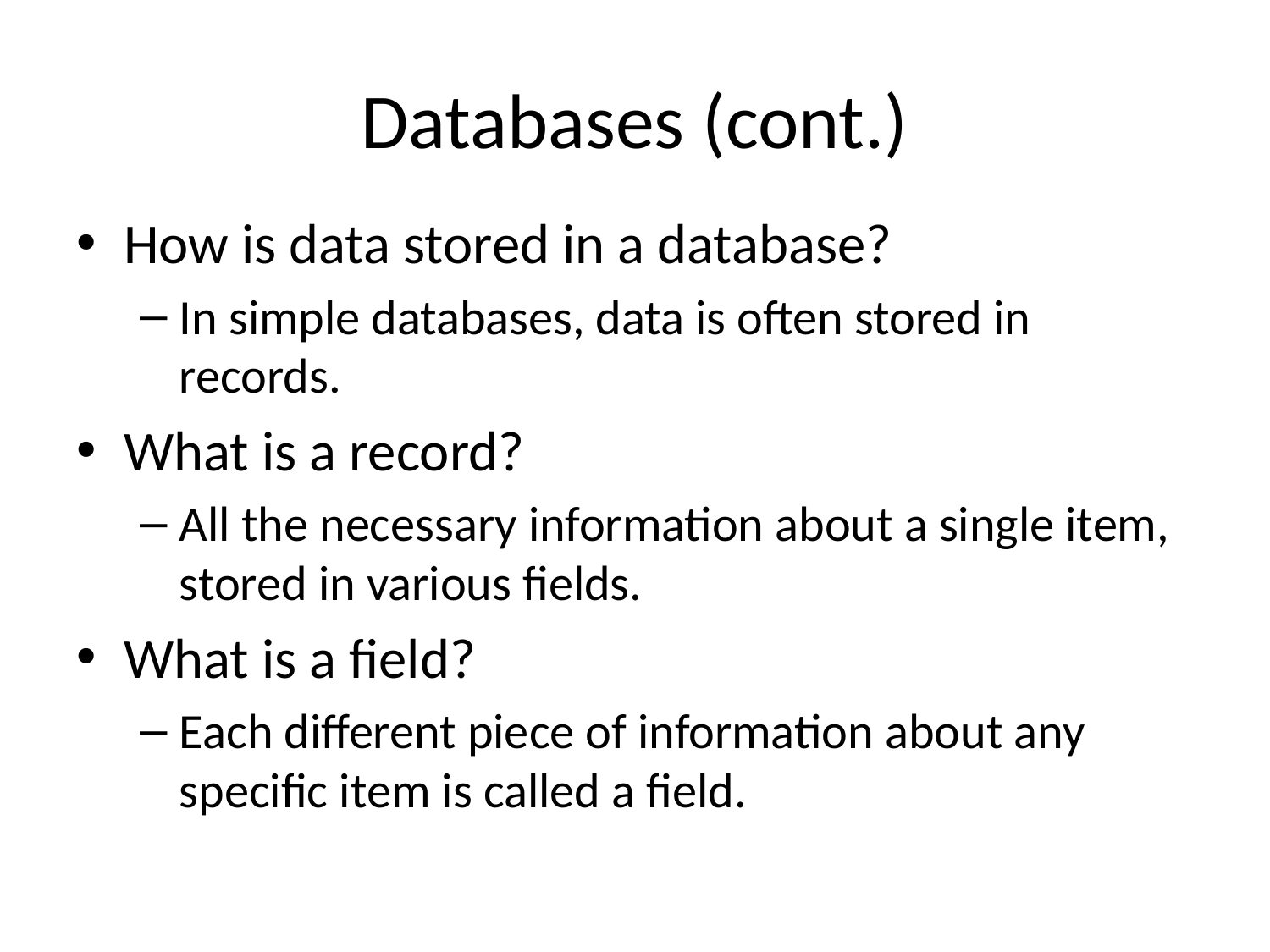

# Databases (cont.)
How is data stored in a database?
In simple databases, data is often stored in records.
What is a record?
All the necessary information about a single item, stored in various fields.
What is a field?
Each different piece of information about any specific item is called a field.